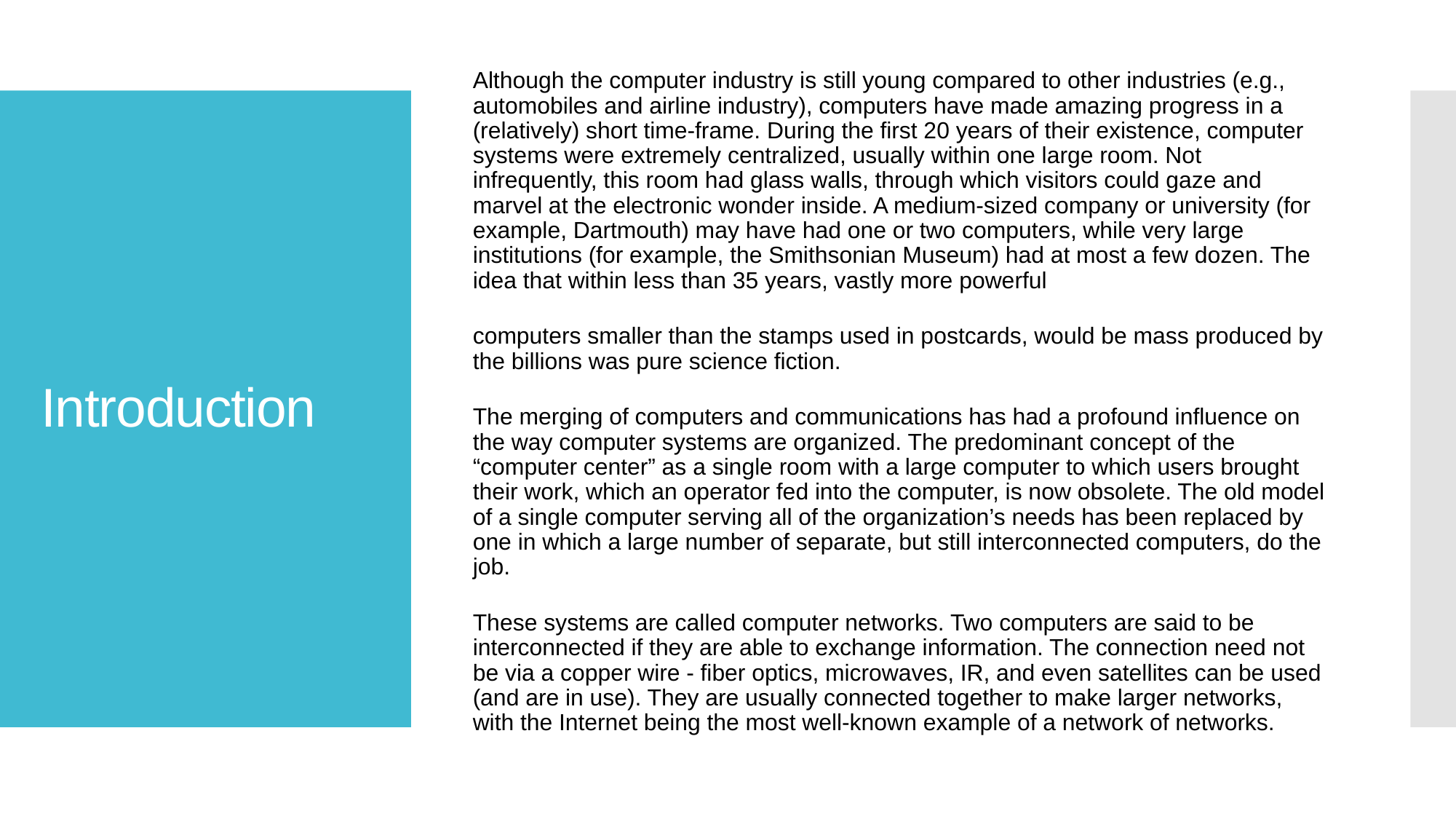

Although the computer industry is still young compared to other industries (e.g., automobiles and airline industry), computers have made amazing progress in a (relatively) short time-frame. During the first 20 years of their existence, computer systems were extremely centralized, usually within one large room. Not infrequently, this room had glass walls, through which visitors could gaze and marvel at the electronic wonder inside. A medium-sized company or university (for example, Dartmouth) may have had one or two computers, while very large institutions (for example, the Smithsonian Museum) had at most a few dozen. The idea that within less than 35 years, vastly more powerful
computers smaller than the stamps used in postcards, would be mass produced by the billions was pure science fiction.
The merging of computers and communications has had a profound influence on the way computer systems are organized. The predominant concept of the “computer center” as a single room with a large computer to which users brought their work, which an operator fed into the computer, is now obsolete. The old model of a single computer serving all of the organization’s needs has been replaced by one in which a large number of separate, but still interconnected computers, do the job.
These systems are called computer networks. Two computers are said to be interconnected if they are able to exchange information. The connection need not be via a copper wire - fiber optics, microwaves, IR, and even satellites can be used (and are in use). They are usually connected together to make larger networks, with the Internet being the most well-known example of a network of networks.
# Introduction